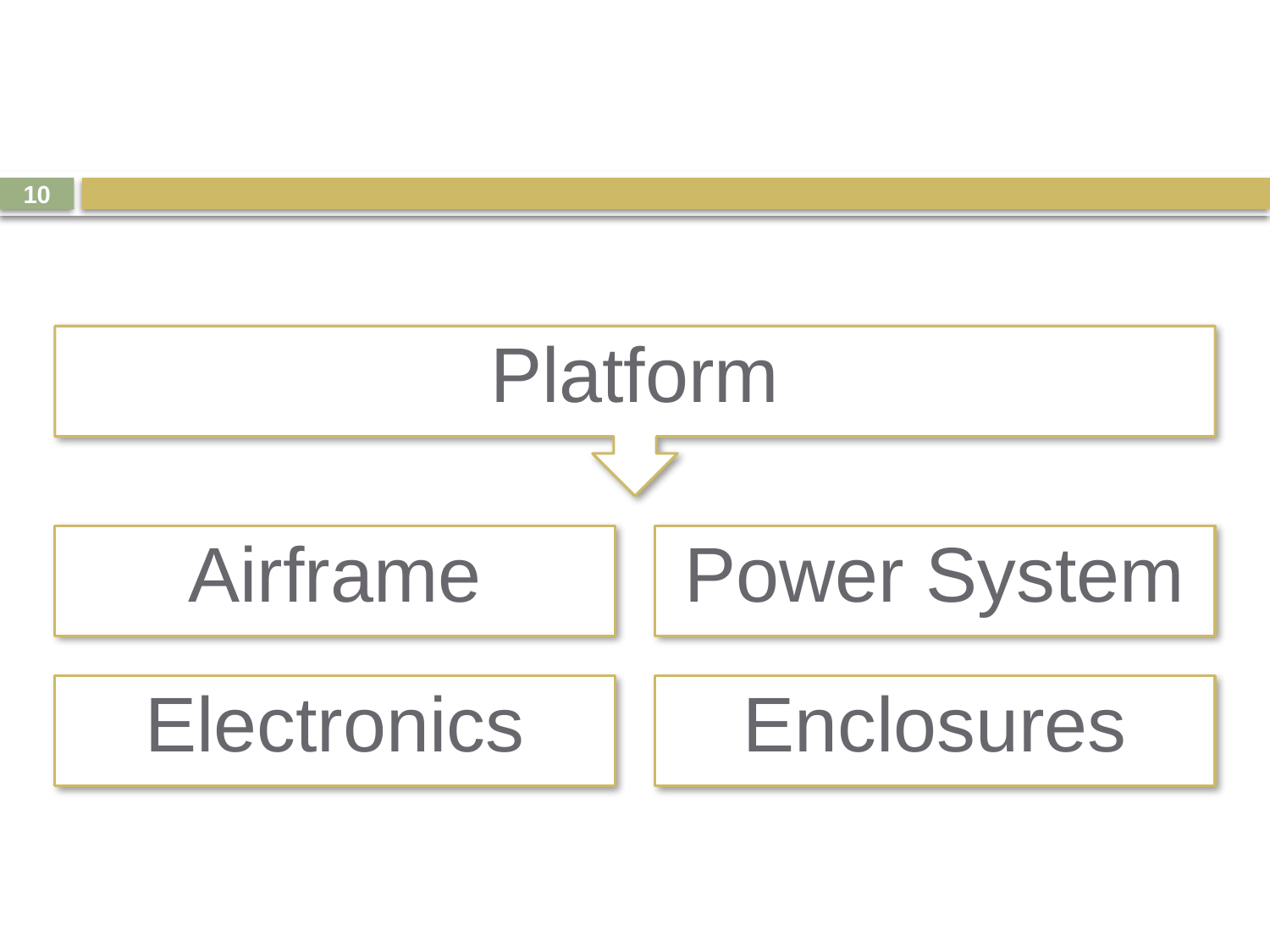

#
10
Platform

Electronics
Enclosures

Airframe
Power System